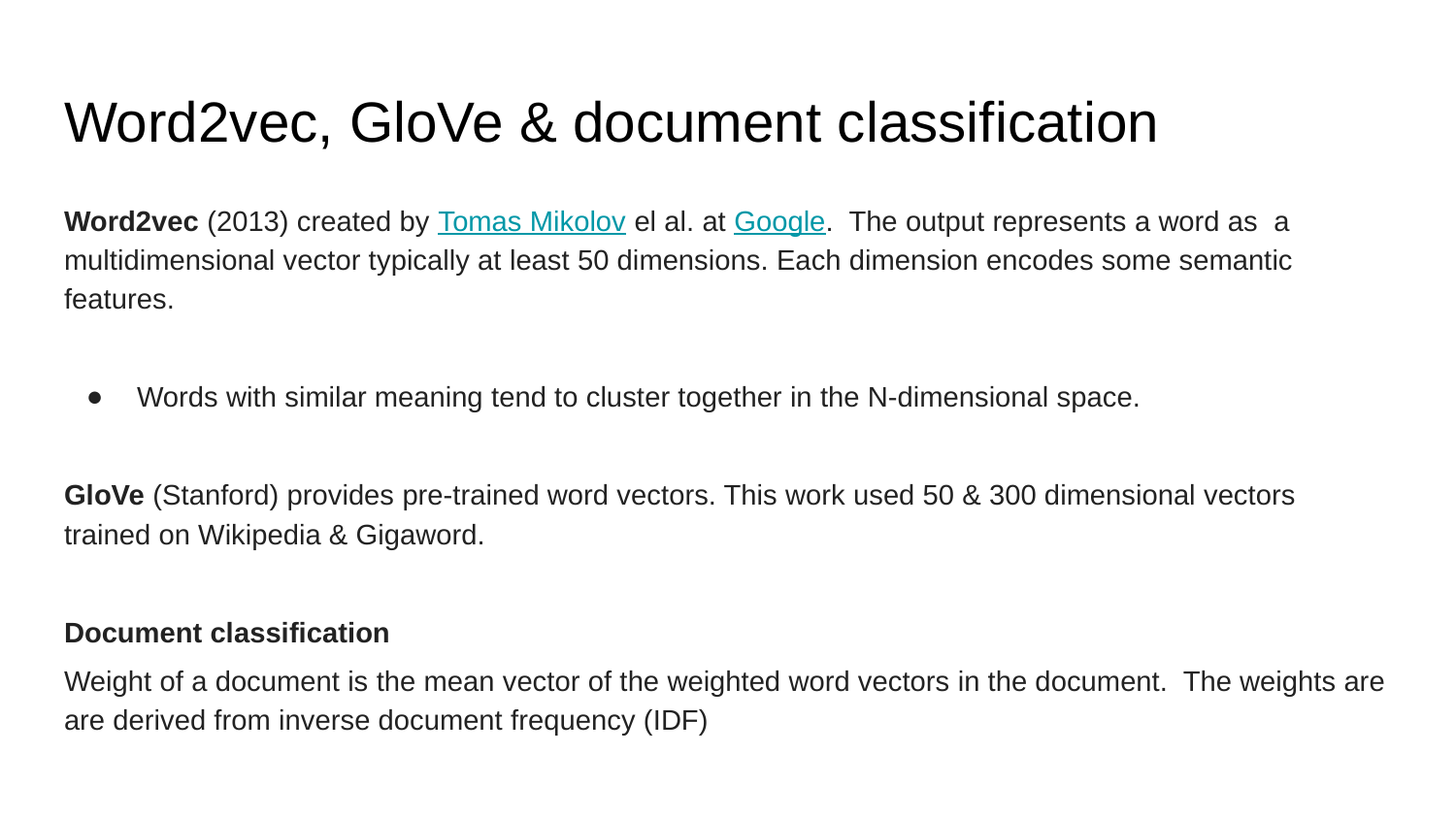

# Word2vec, GloVe & document classification
Word2vec (2013) created by Tomas Mikolov el al. at Google.  The output represents a word as  a multidimensional vector typically at least 50 dimensions. Each dimension encodes some semantic features.

Words with similar meaning tend to cluster together in the N-dimensional space.

GloVe (Stanford) provides pre-trained word vectors. This work used 50 & 300 dimensional vectors trained on Wikipedia & Gigaword.

Document classification
Weight of a document is the mean vector of the weighted word vectors in the document.  The weights are are derived from inverse document frequency (IDF)